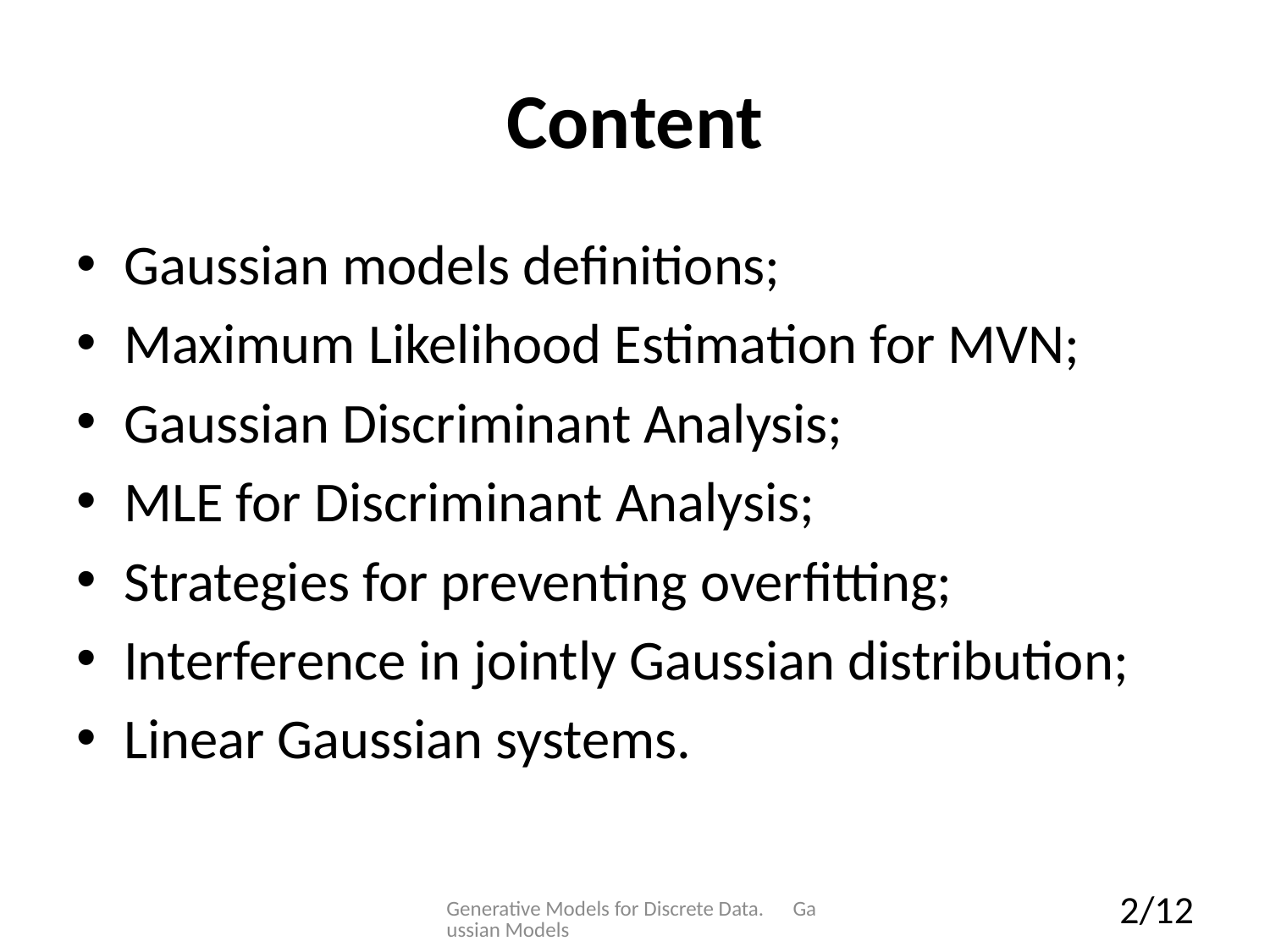

# Content
Gaussian models definitions;
Maximum Likelihood Estimation for MVN;
Gaussian Discriminant Analysis;
MLE for Discriminant Analysis;
Strategies for preventing overfitting;
Interference in jointly Gaussian distribution;
Linear Gaussian systems.
Generative Models for Discrete Data.      Gaussian Models
2/12